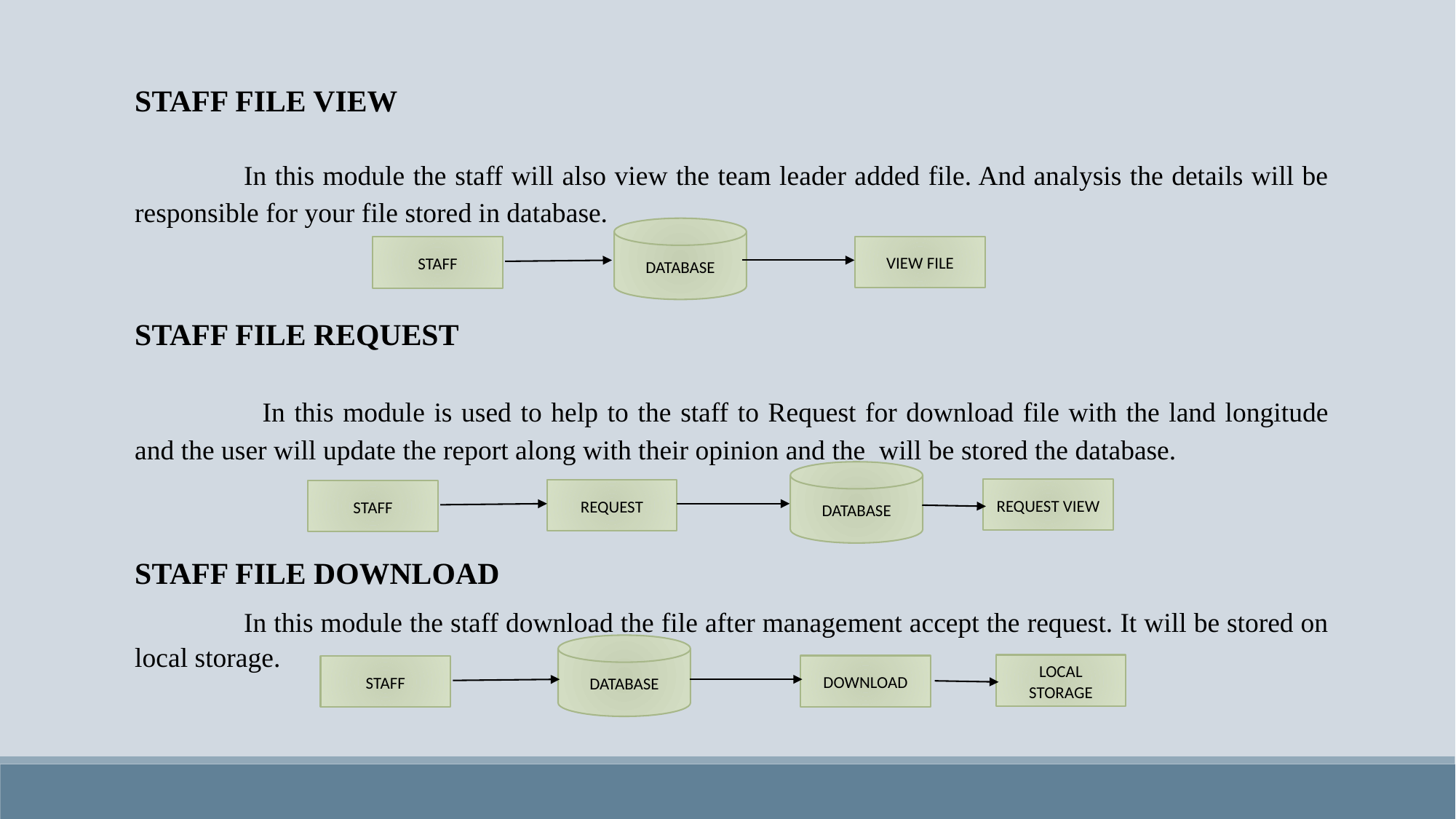

STAFF FILE VIEW

	In this module the staff will also view the team leader added file. And analysis the details will be responsible for your file stored in database.

STAFF FILE REQUEST

	  In this module is used to help to the staff to Request for download file with the land longitude and the user will update the report along with their opinion and the  will be stored the database.

STAFF FILE DOWNLOAD
	In this module the staff download the file after management accept the request. It will be stored on local storage.
DATABASE
VIEW FILE
STAFF
DATABASE
REQUEST VIEW
REQUEST
STAFF
DATABASE
LOCAL STORAGE
DOWNLOAD
STAFF